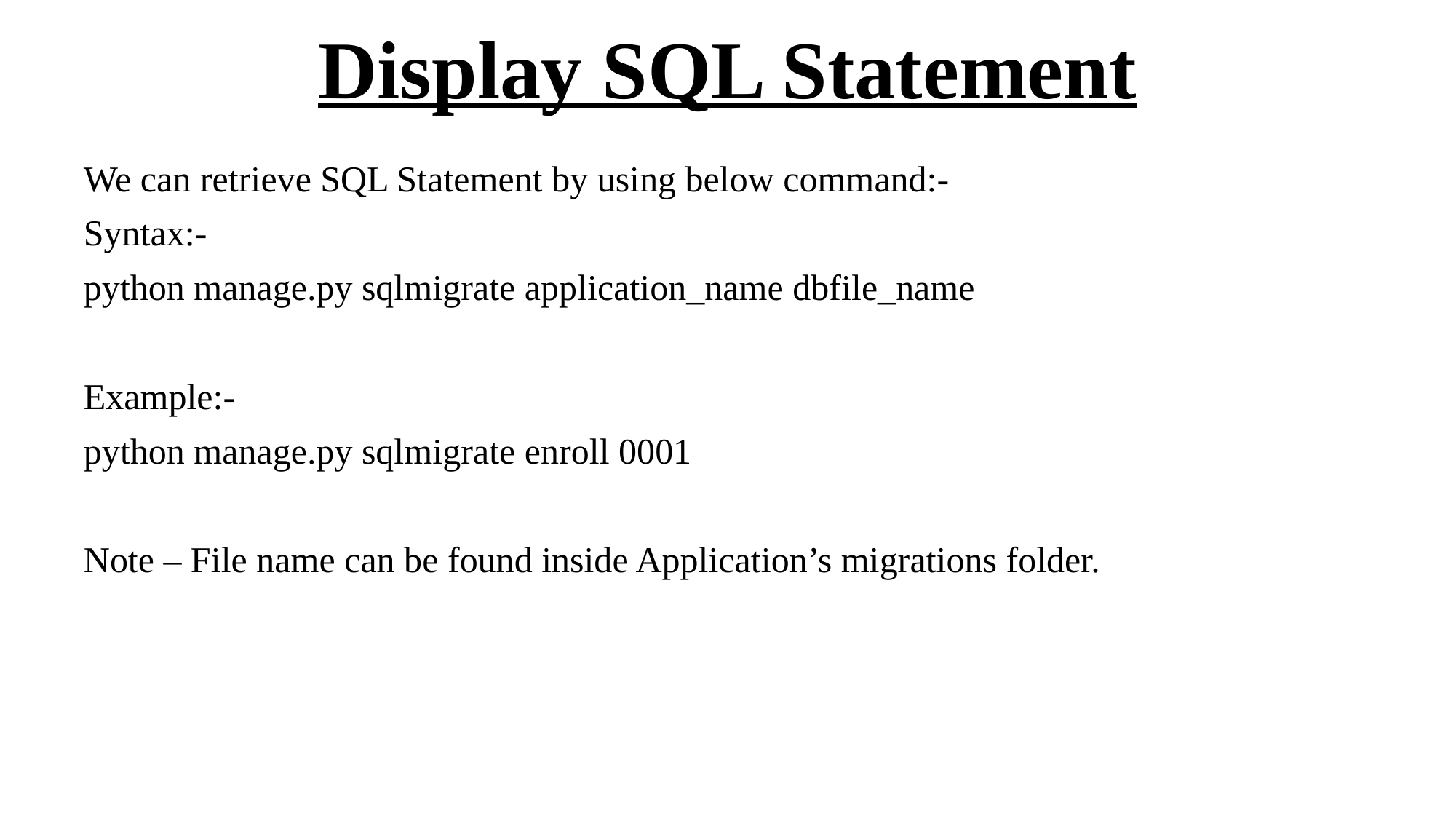

# Display SQL Statement
We can retrieve SQL Statement by using below command:-
Syntax:-
python manage.py sqlmigrate application_name dbfile_name

Example:-
python manage.py sqlmigrate enroll 0001

Note – File name can be found inside Application’s migrations folder.